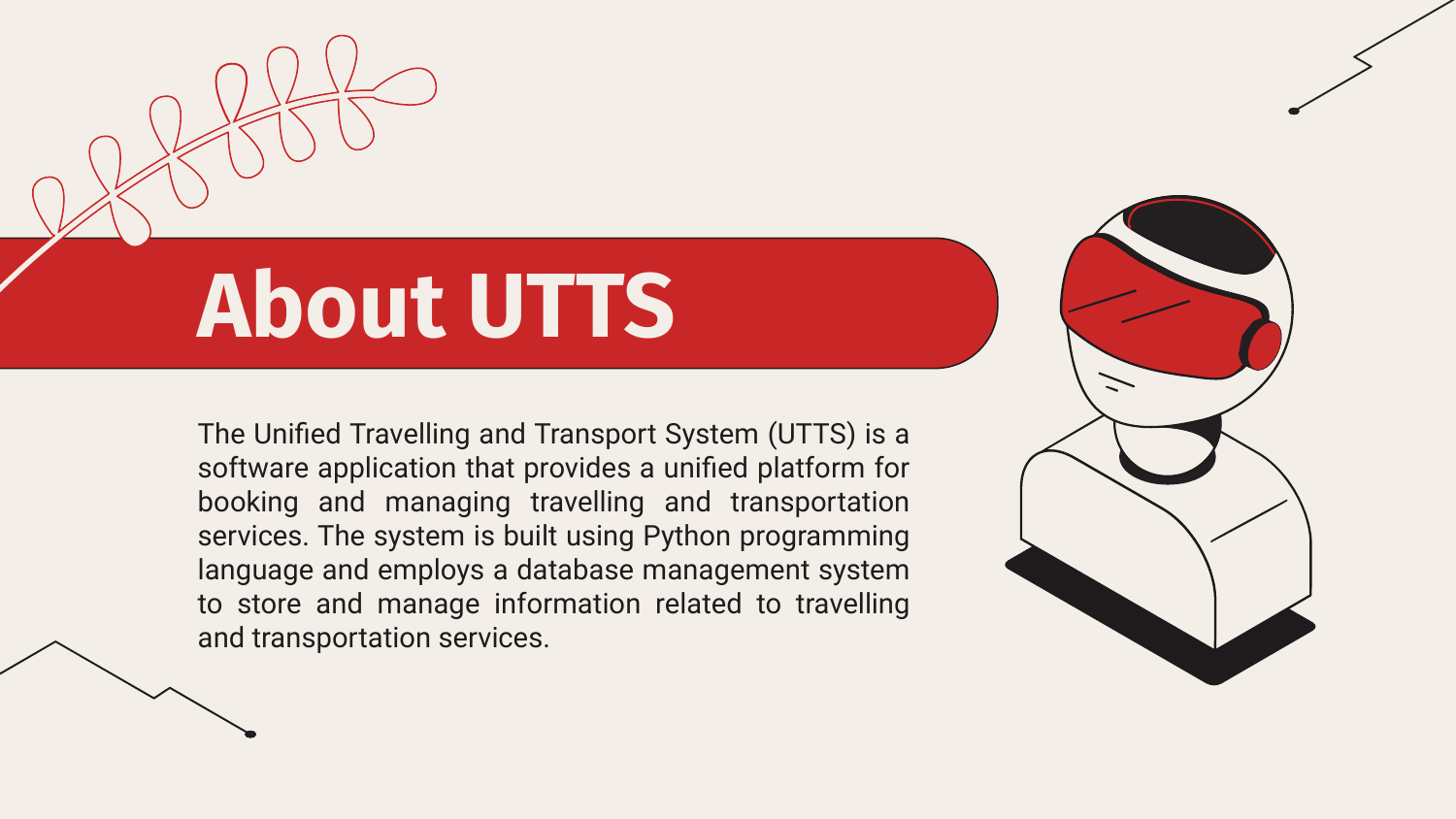

# About UTTS
The Unified Travelling and Transport System (UTTS) is a software application that provides a unified platform for booking and managing travelling and transportation services. The system is built using Python programming language and employs a database management system to store and manage information related to travelling and transportation services.